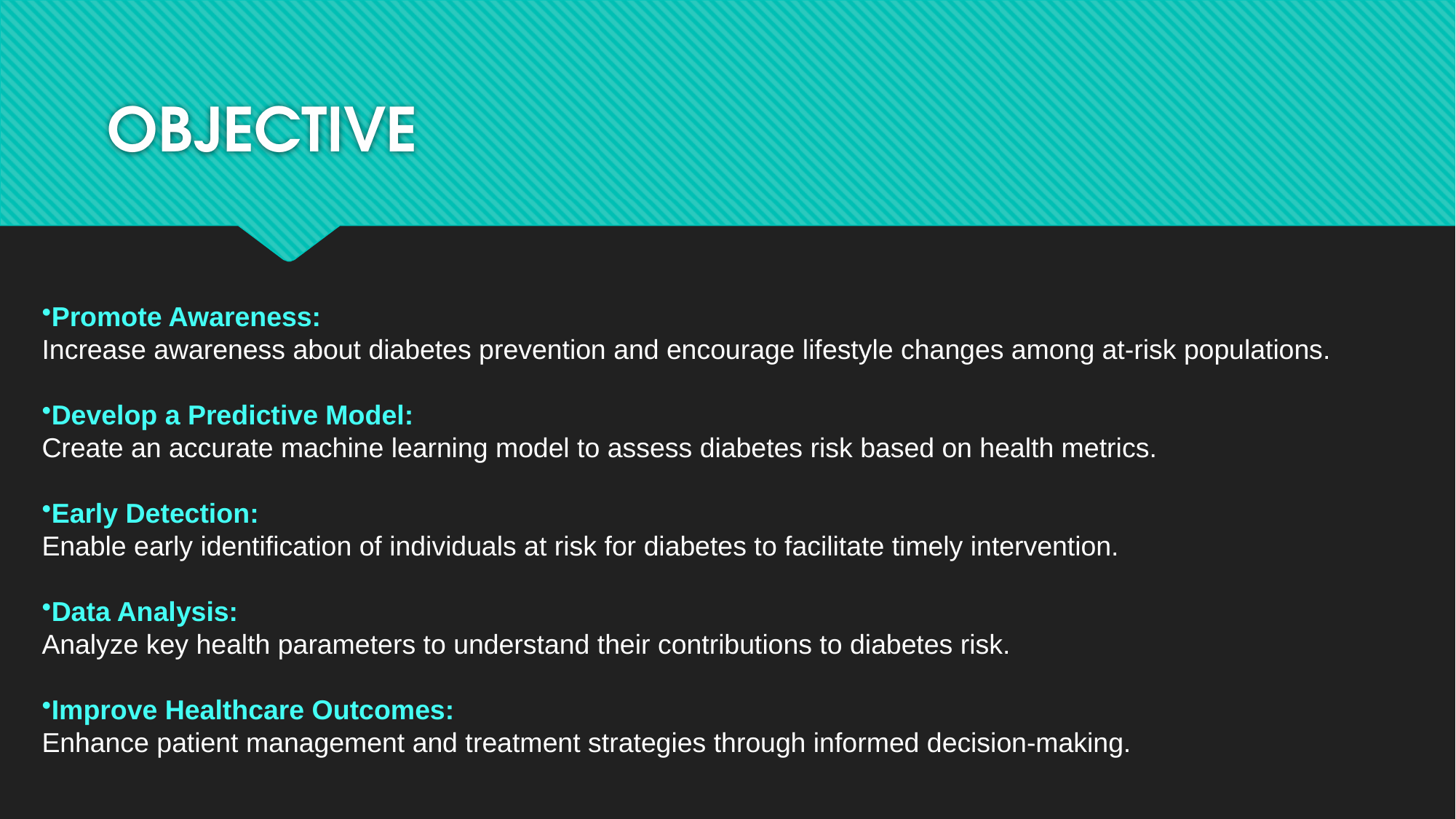

# OBJECTIVE

Promote Awareness:
Increase awareness about diabetes prevention and encourage lifestyle changes among at-risk populations.

Develop a Predictive Model:
Create an accurate machine learning model to assess diabetes risk based on health metrics.

Early Detection:
Enable early identification of individuals at risk for diabetes to facilitate timely intervention.

Data Analysis:
Analyze key health parameters to understand their contributions to diabetes risk.

Improve Healthcare Outcomes:
Enhance patient management and treatment strategies through informed decision-making.